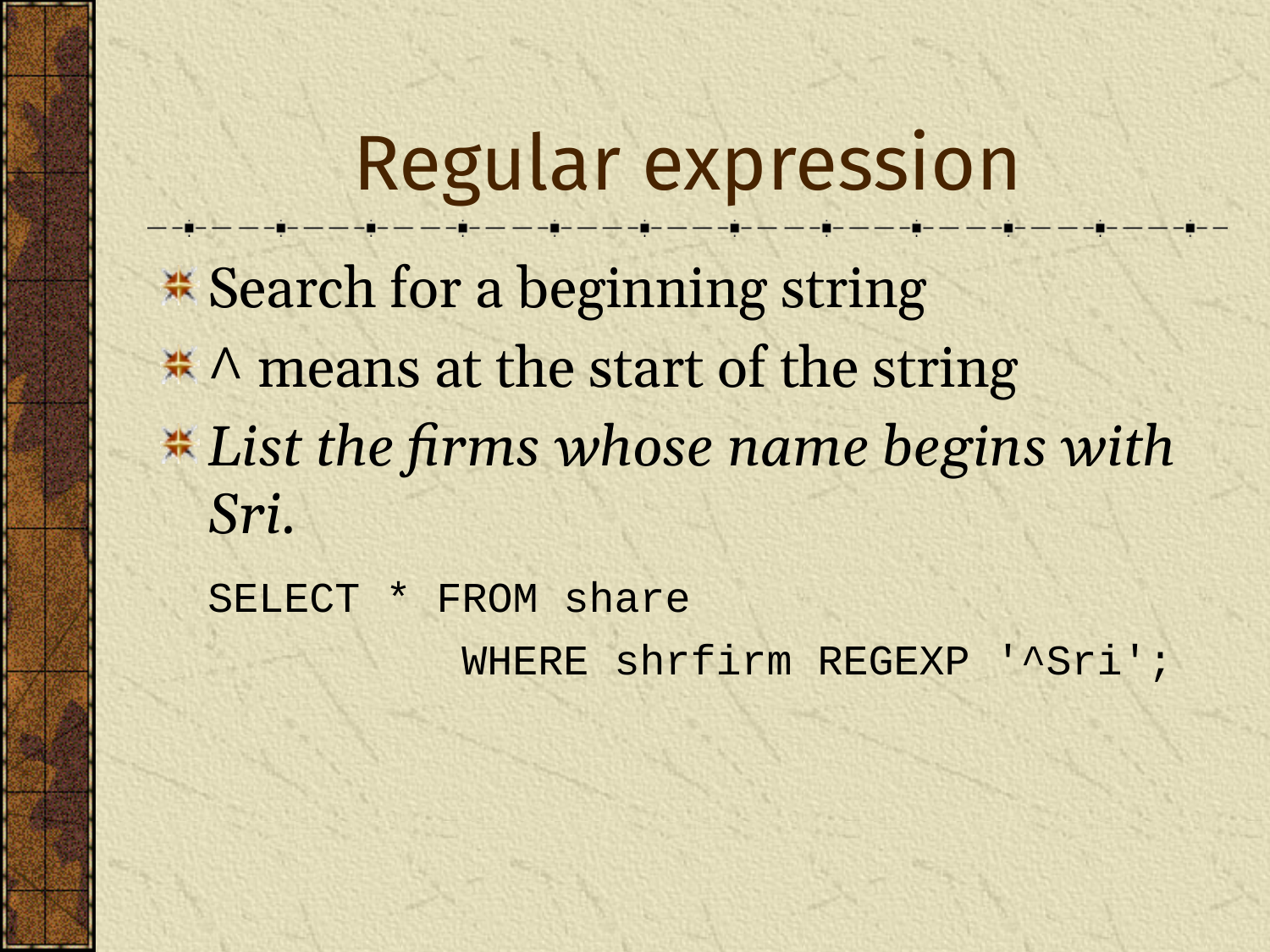

# Regular expression
Search for a beginning string
^ means at the start of the string
List the firms whose name begins with Sri.
	SELECT * FROM share
			WHERE shrfirm REGEXP '^Sri';